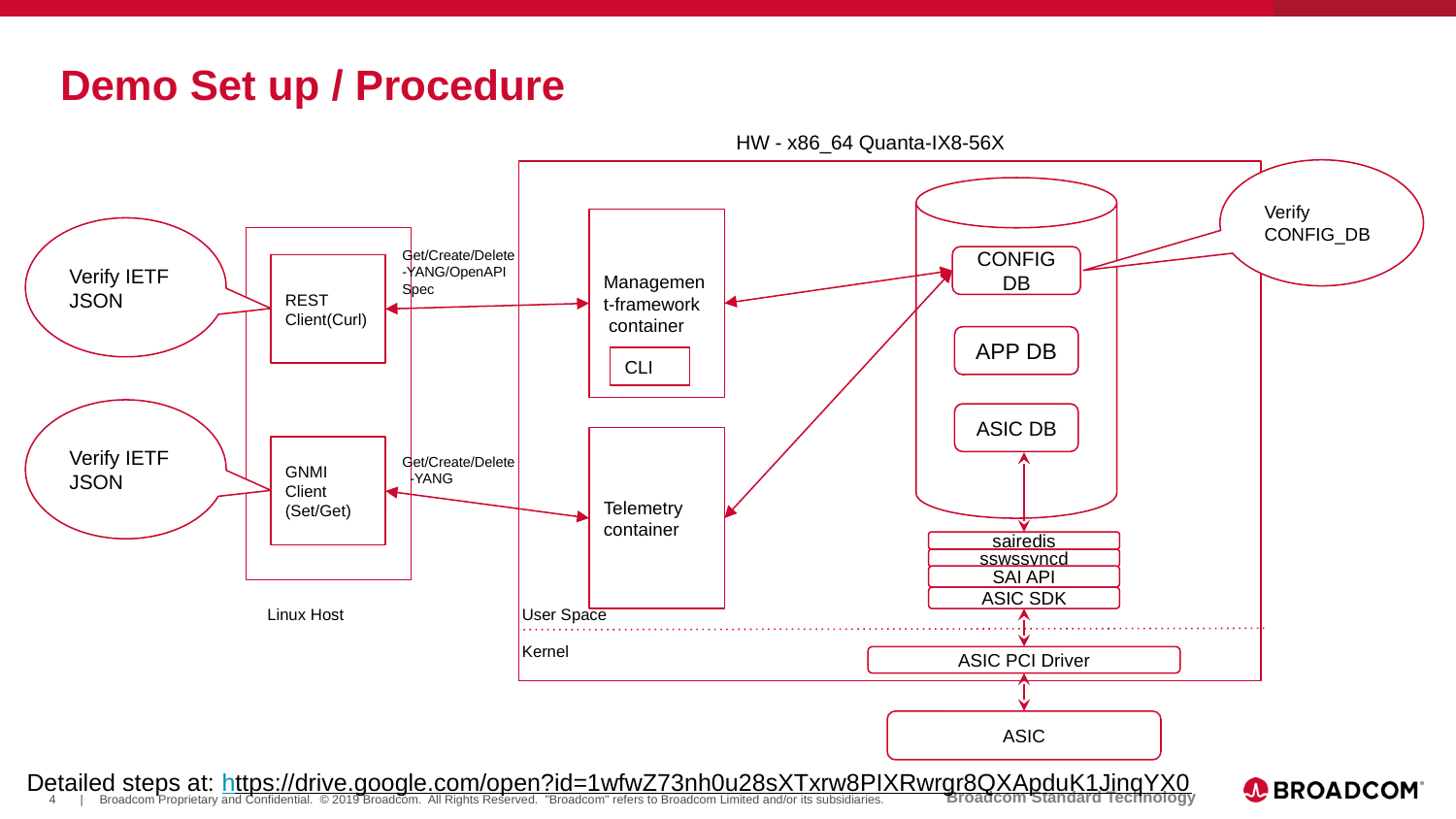

# Demo Set up / Procedure
HW - x86_64 Quanta-IX8-56X

Verify CONFIG_DB

Management-framework
 container
Verify IETF JSON
CONFIG DB
REST Client(Curl)
APP DB
CLI
Verify IETF JSON
ASIC DB
Telemetry container
GNMI Client (Set/Get)
sairedis
sswssyncd
SAI API
ASIC SDK
User Space
Kernel
ASIC PCI Driver
ASIC
Detailed steps at: https://drive.google.com/open?id=1wfwZ73nh0u28sXTxrw8PIXRwrgr8QXApduK1JinqYX0
Get/Create/Delete
  -YANG

Get/Create/Delete
-YANG/OpenAPI
Spec

Linux Host